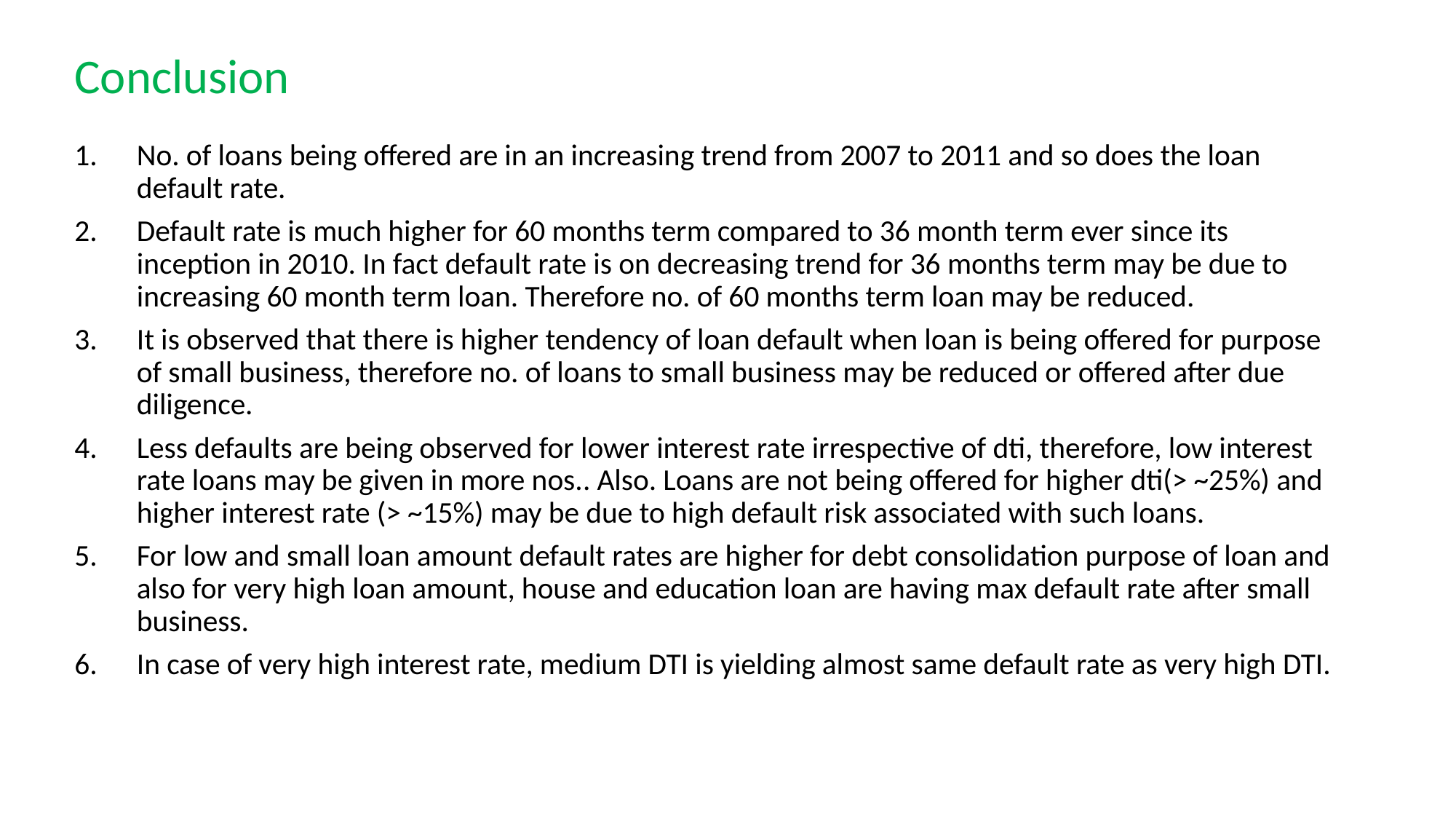

# Conclusion
No. of loans being offered are in an increasing trend from 2007 to 2011 and so does the loan default rate.
Default rate is much higher for 60 months term compared to 36 month term ever since its inception in 2010. In fact default rate is on decreasing trend for 36 months term may be due to increasing 60 month term loan. Therefore no. of 60 months term loan may be reduced.
It is observed that there is higher tendency of loan default when loan is being offered for purpose of small business, therefore no. of loans to small business may be reduced or offered after due diligence.
Less defaults are being observed for lower interest rate irrespective of dti, therefore, low interest rate loans may be given in more nos.. Also. Loans are not being offered for higher dti(> ~25%) and higher interest rate (> ~15%) may be due to high default risk associated with such loans.
For low and small loan amount default rates are higher for debt consolidation purpose of loan and also for very high loan amount, house and education loan are having max default rate after small business.
In case of very high interest rate, medium DTI is yielding almost same default rate as very high DTI.